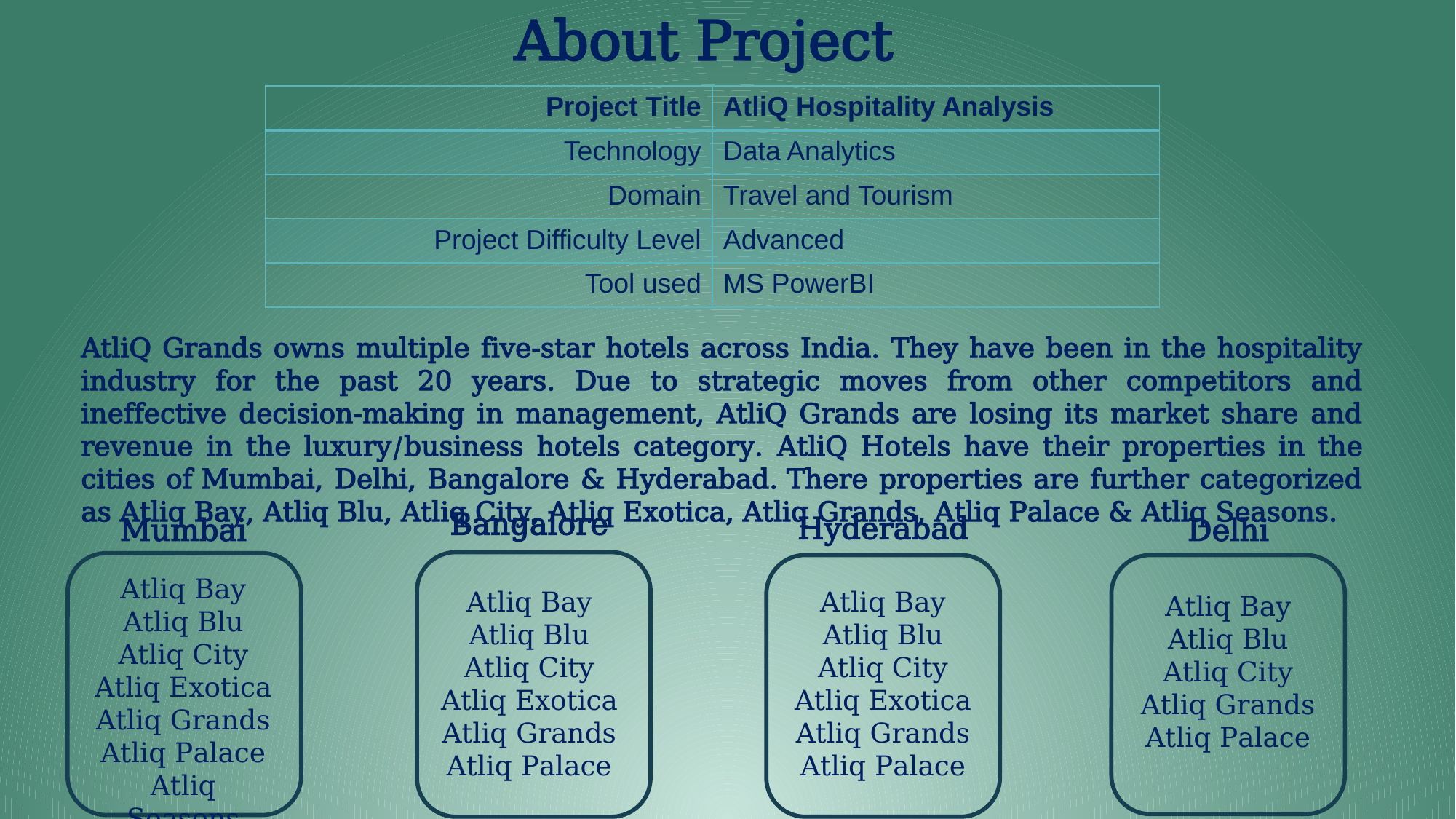

About Project
| Project Title | AtliQ Hospitality Analysis |
| --- | --- |
| Technology | Data Analytics |
| Domain | Travel and Tourism |
| Project Difficulty Level | Advanced |
| Tool used | MS PowerBI |
AtliQ Grands owns multiple five-star hotels across India. They have been in the hospitality industry for the past 20 years. Due to strategic moves from other competitors and ineffective decision-making in management, AtliQ Grands are losing its market share and revenue in the luxury/business hotels category. AtliQ Hotels have their properties in the cities of Mumbai, Delhi, Bangalore & Hyderabad. There properties are further categorized as Atliq Bay, Atliq Blu, Atliq City, Atliq Exotica, Atliq Grands, Atliq Palace & Atliq Seasons.

Bangalore
Hyderabad
Mumbai
Delhi

Atliq Bay
Atliq Blu
Atliq City
Atliq Exotica
Atliq Grands
Atliq Palace
Atliq Seasons
Atliq Bay
Atliq Blu
Atliq City
Atliq Exotica
Atliq Grands
Atliq Palace
Atliq Bay
Atliq Blu
Atliq City
Atliq Exotica
Atliq Grands
Atliq Palace
Atliq Bay
Atliq Blu
Atliq City
Atliq Grands
Atliq Palace